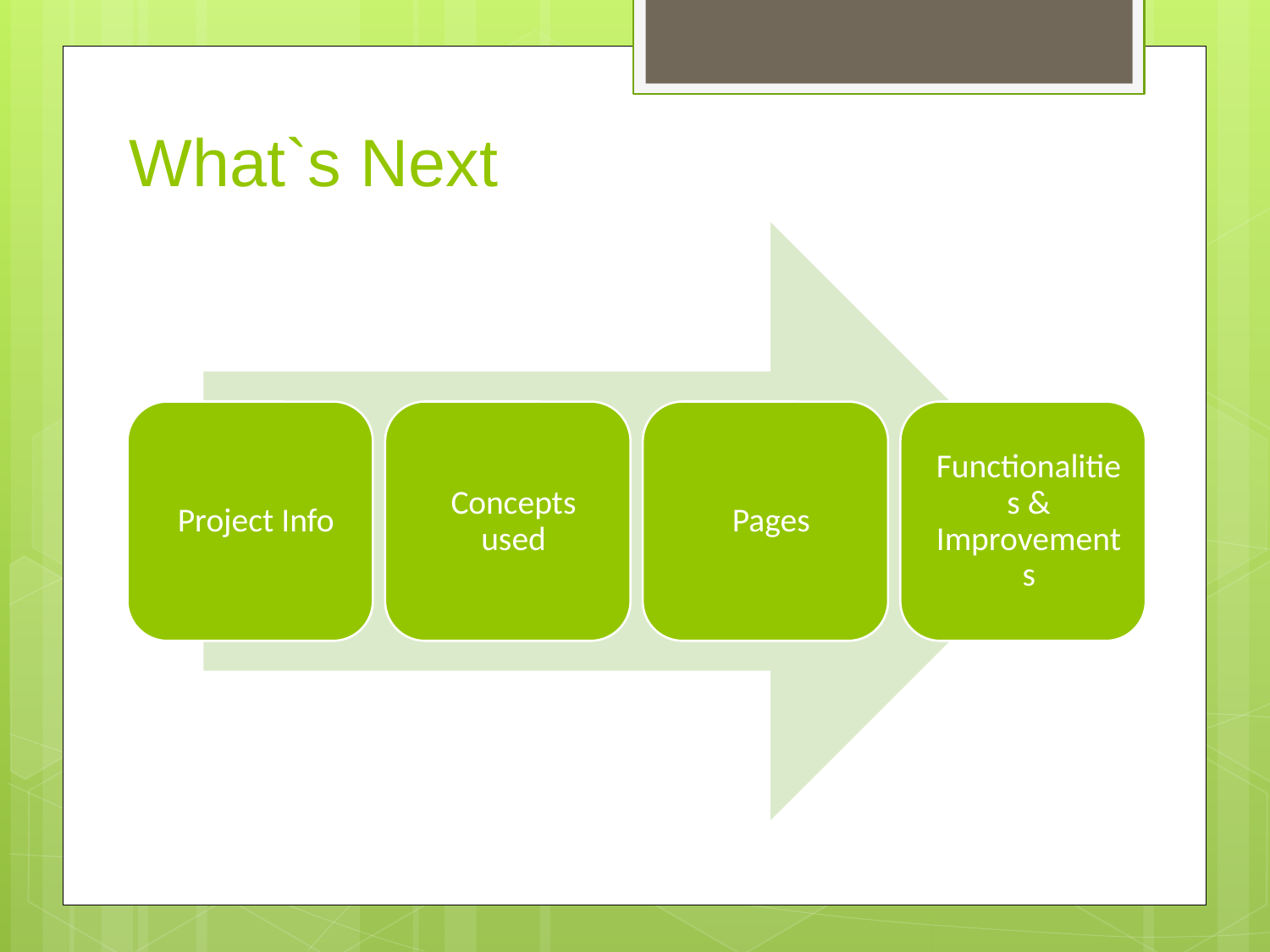

# What`s Next
Project Info
Concepts used
Pages
Functionalities & Improvements